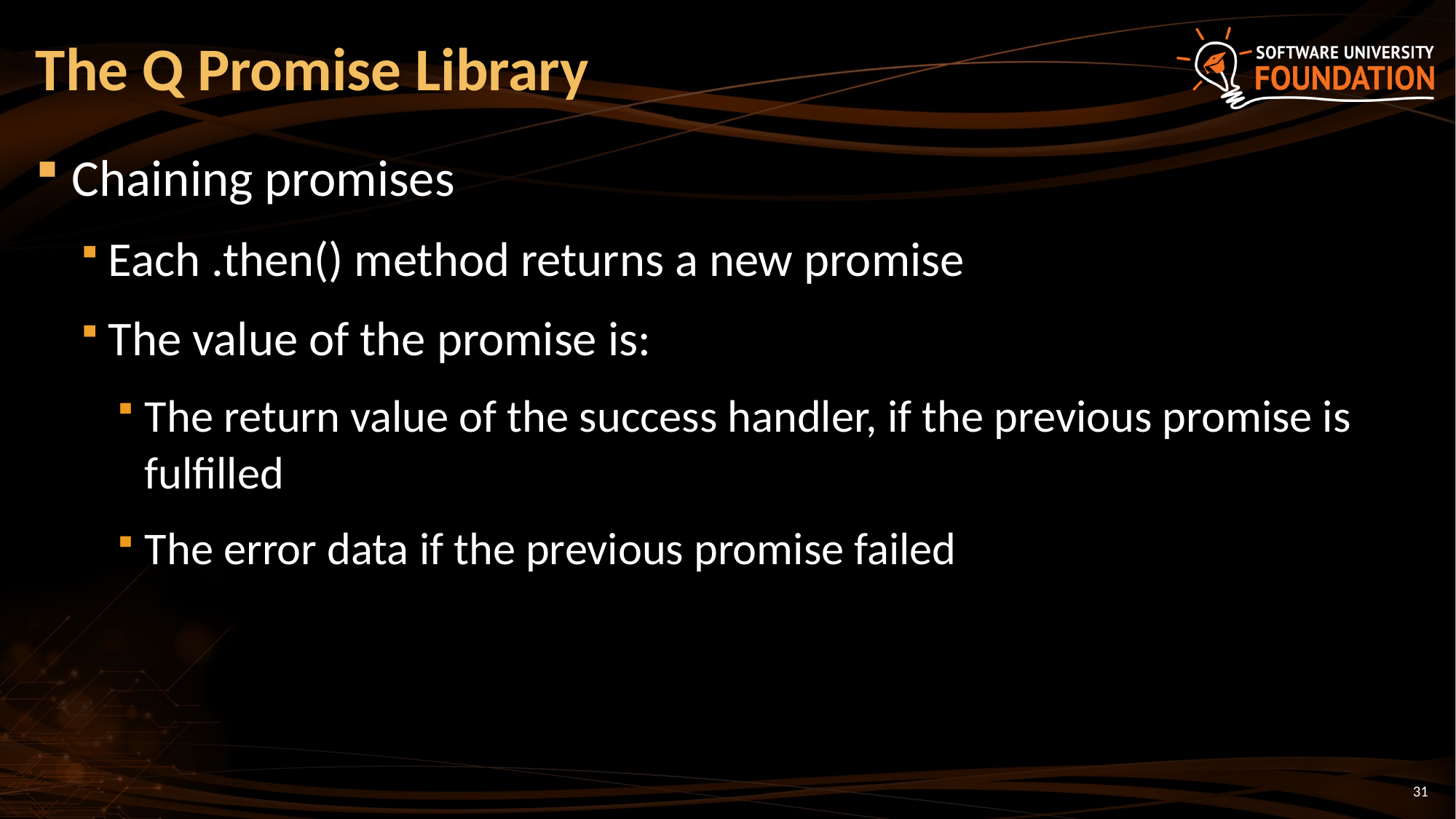

# The Q Promise Library
Chaining promises
Each .then() method returns a new promise
The value of the promise is:
The return value of the success handler, if the previous promise is fulfilled
The error data if the previous promise failed

31